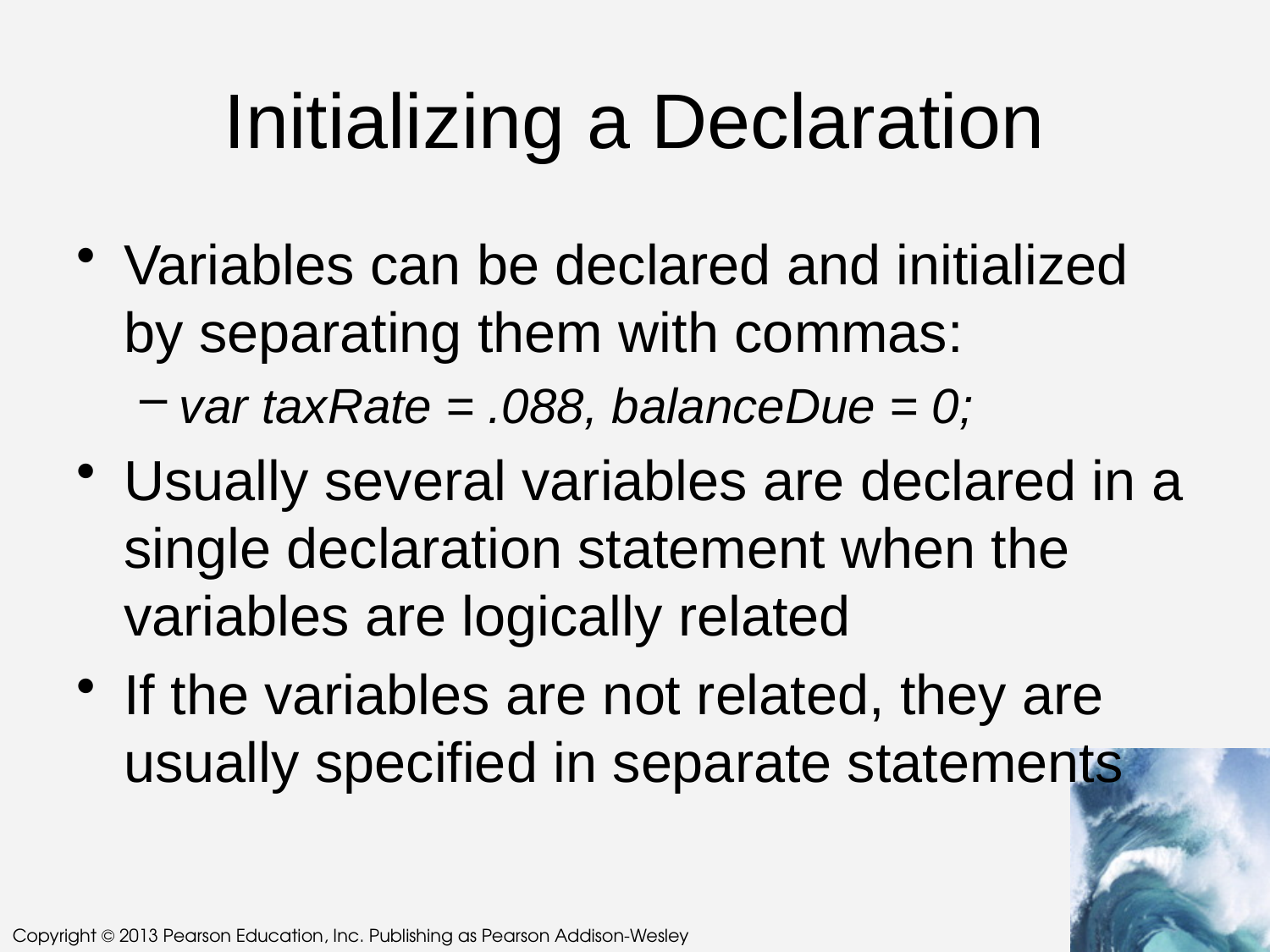

# Initializing a Declaration
Variables can be declared and initialized by separating them with commas:
var taxRate = .088, balanceDue = 0;
Usually several variables are declared in a single declaration statement when the variables are logically related
If the variables are not related, they are usually specified in separate statements